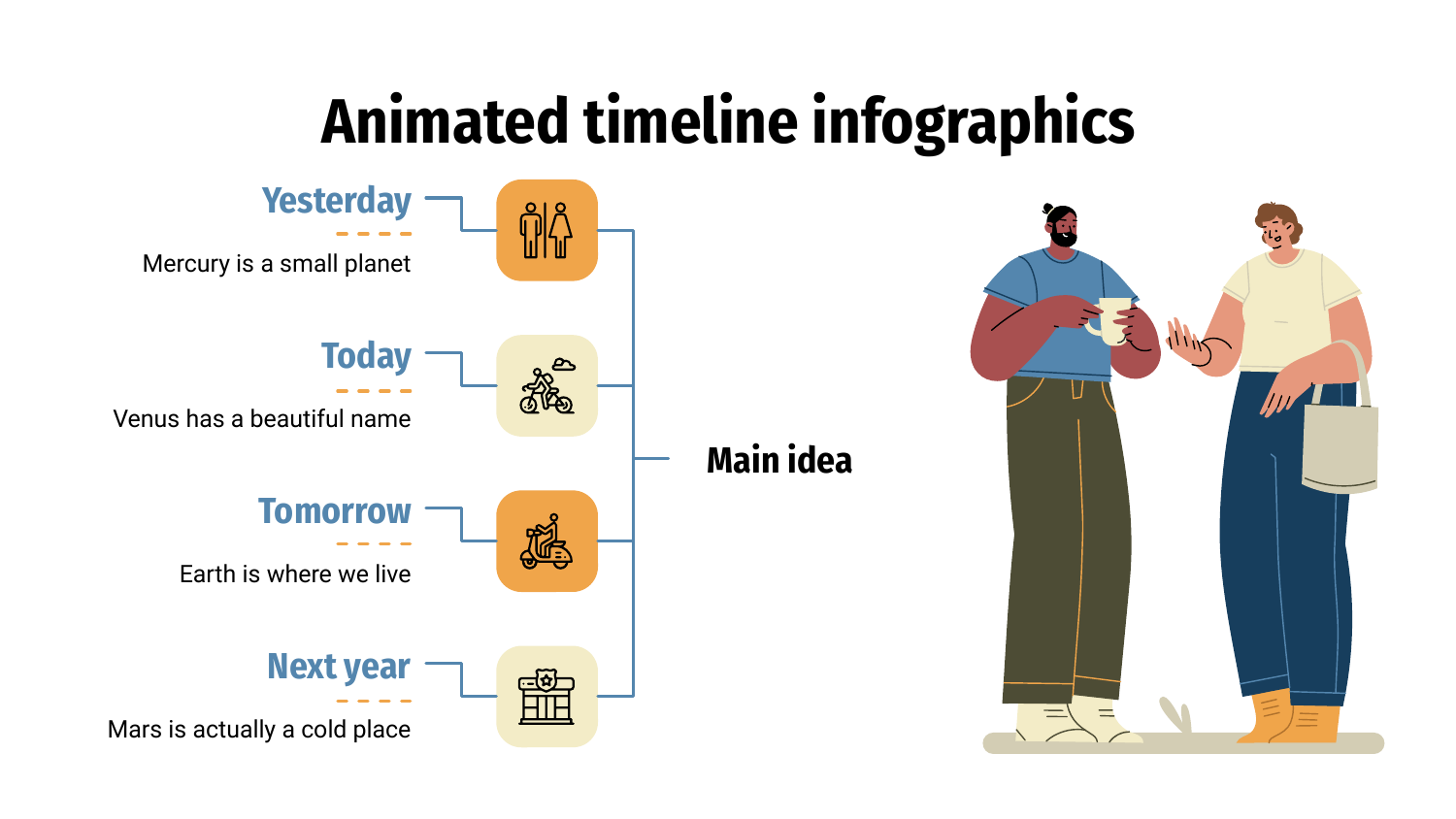

# Animated timeline infographics
Yesterday

Mercury is a small planet

Today

Venus has a beautiful name

Main idea
Tomorrow

Earth is where we live

Next year

Mars is actually a cold place